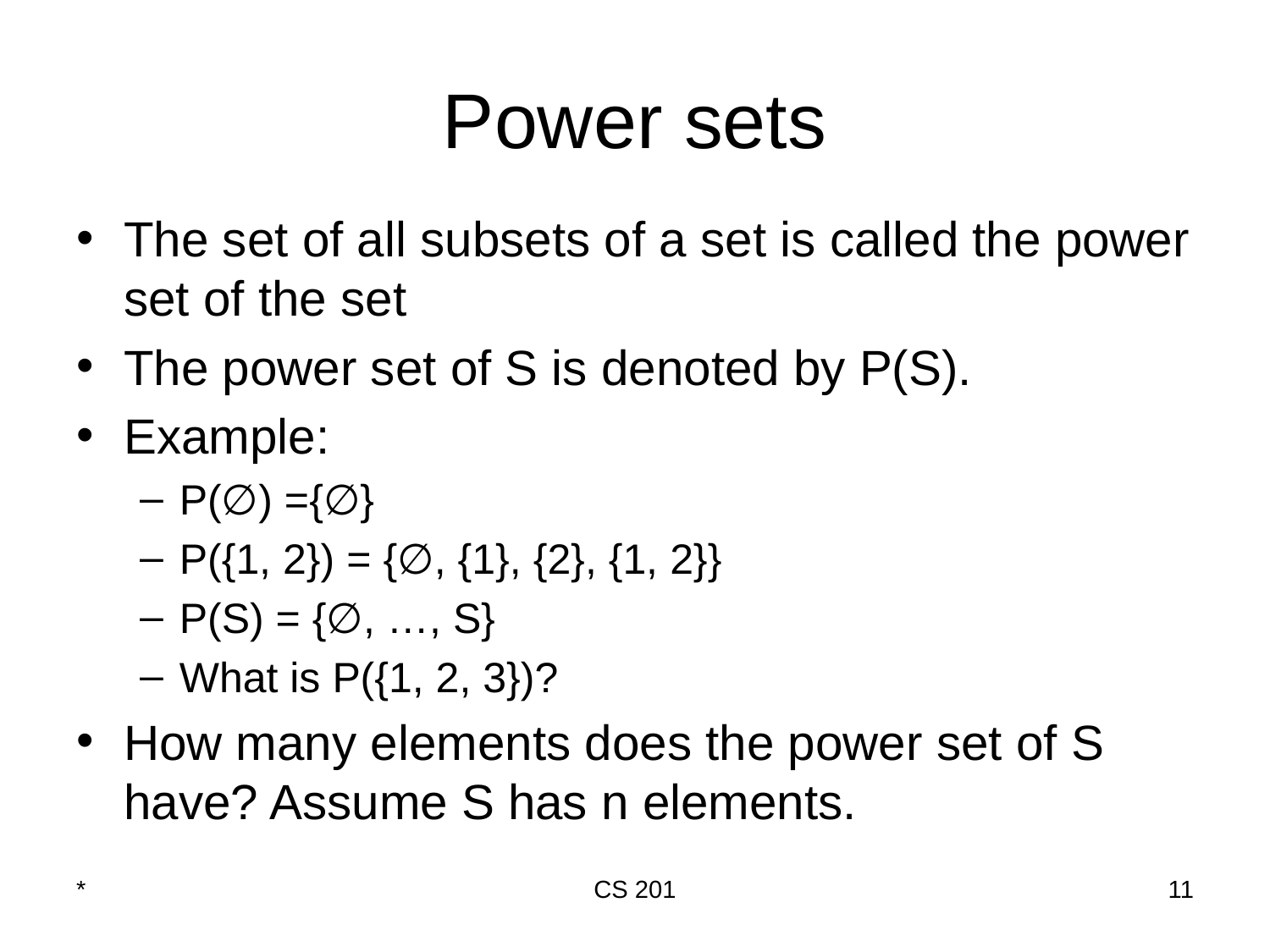

# Power sets
The set of all subsets of a set is called the power set of the set
The power set of S is denoted by P(S).
Example:
P(∅) ={∅}
P({1, 2}) = {∅, {1}, {2}, {1, 2}}
P(S) = {∅, …, S}
What is P({1, 2, 3})?
How many elements does the power set of S have? Assume S has n elements.
*
CS 201
11